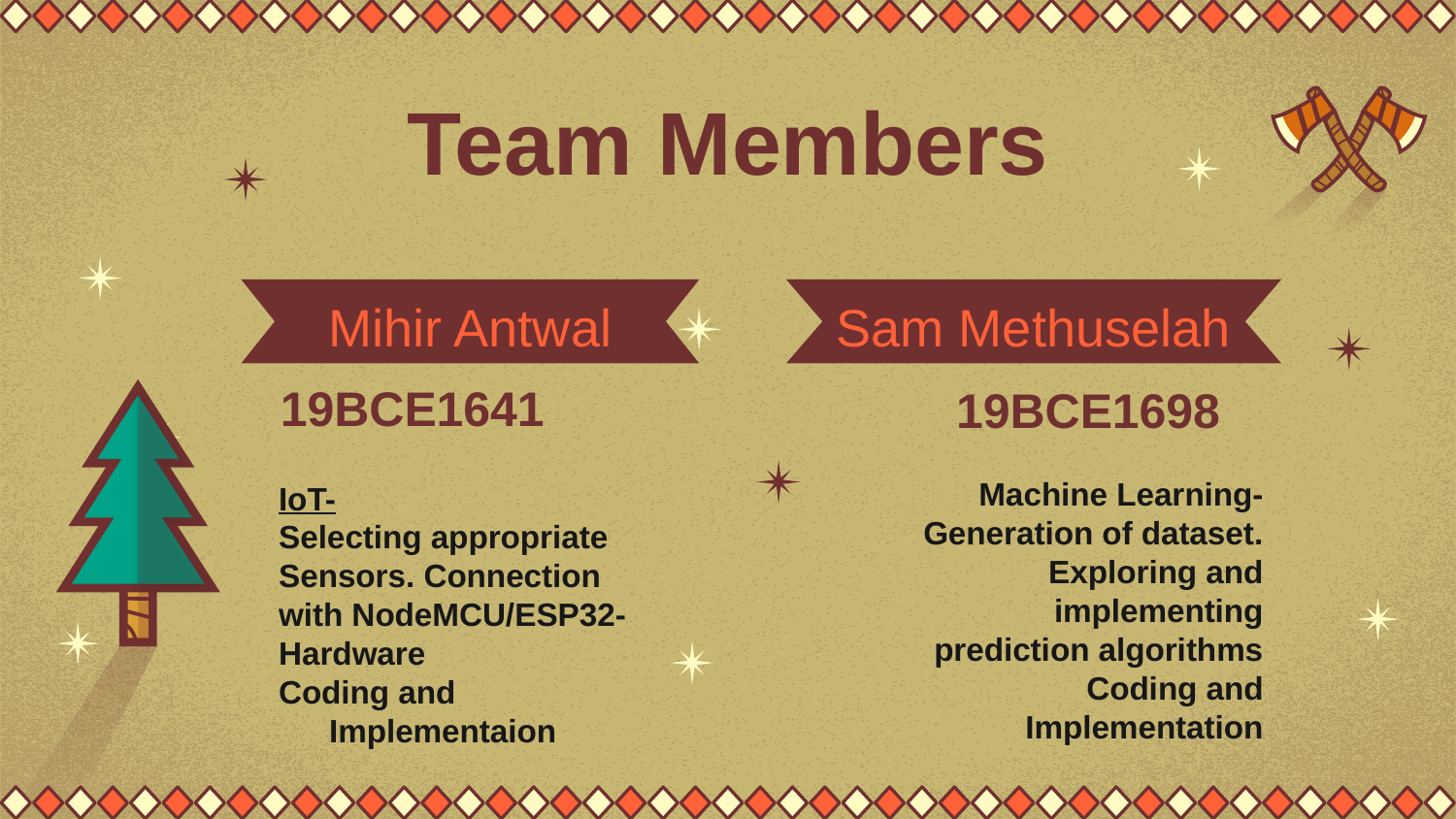

Team Members

Mihir Antwal
# Sam Methuselah
19BCE1641
19BCE1698

Machine Learning-
Generation of dataset.
Exploring and implementing prediction algorithms
Coding and Implementation
IoT-
Selecting appropriate
Sensors. Connection
with NodeMCU/ESP32-
Hardware
Coding and Implementaion